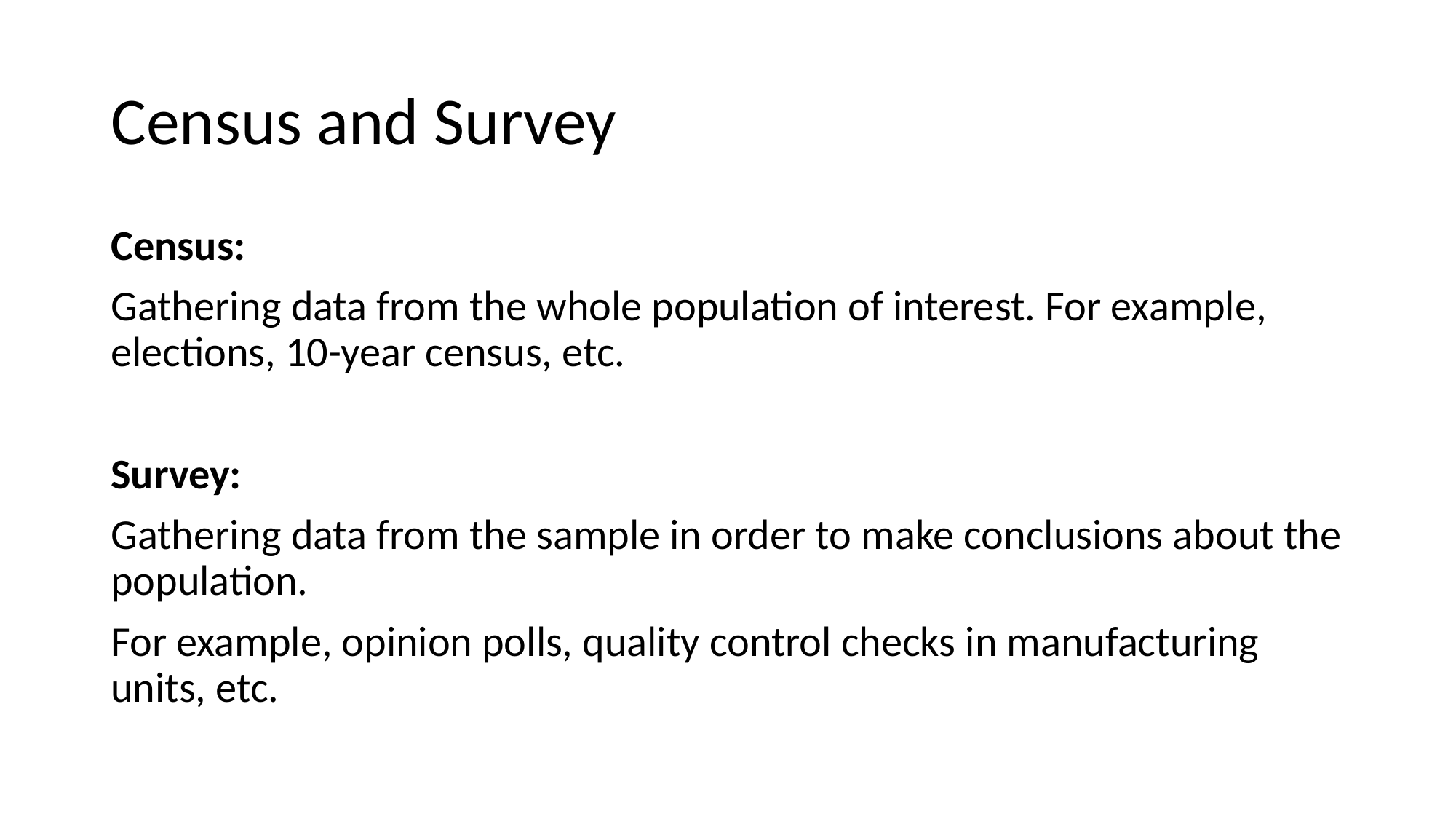

# Census and Survey
Census:
Gathering data from the whole population of interest. For example, elections, 10-year census, etc.

Survey:
Gathering data from the sample in order to make conclusions about the population.
For example, opinion polls, quality control checks in manufacturing units, etc.